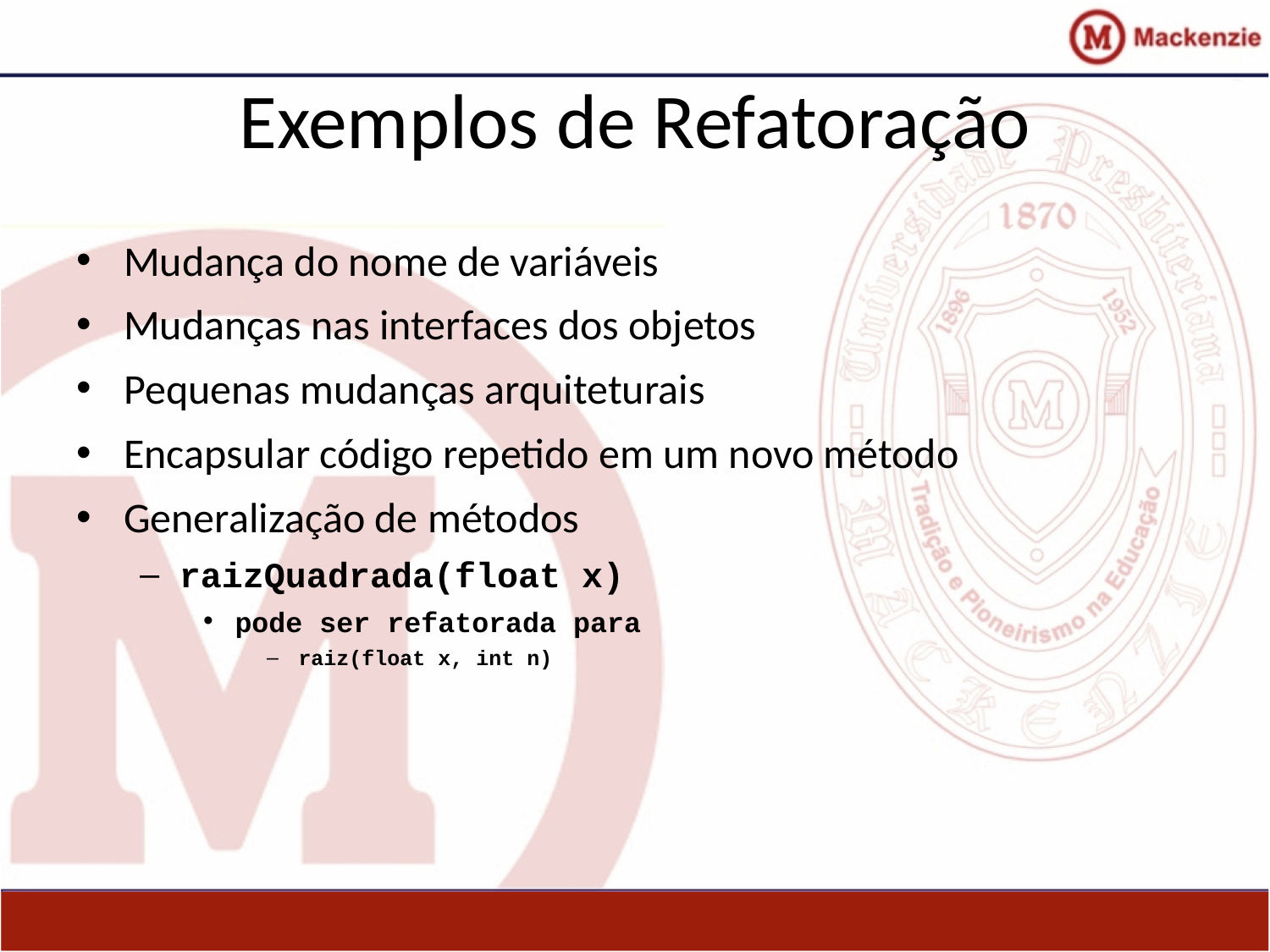

# Exemplos de Refatoração
Mudança do nome de variáveis
Mudanças nas interfaces dos objetos
Pequenas mudanças arquiteturais
Encapsular código repetido em um novo método
Generalização de métodos
raizQuadrada(float x)
pode ser refatorada para
raiz(float x, int n)